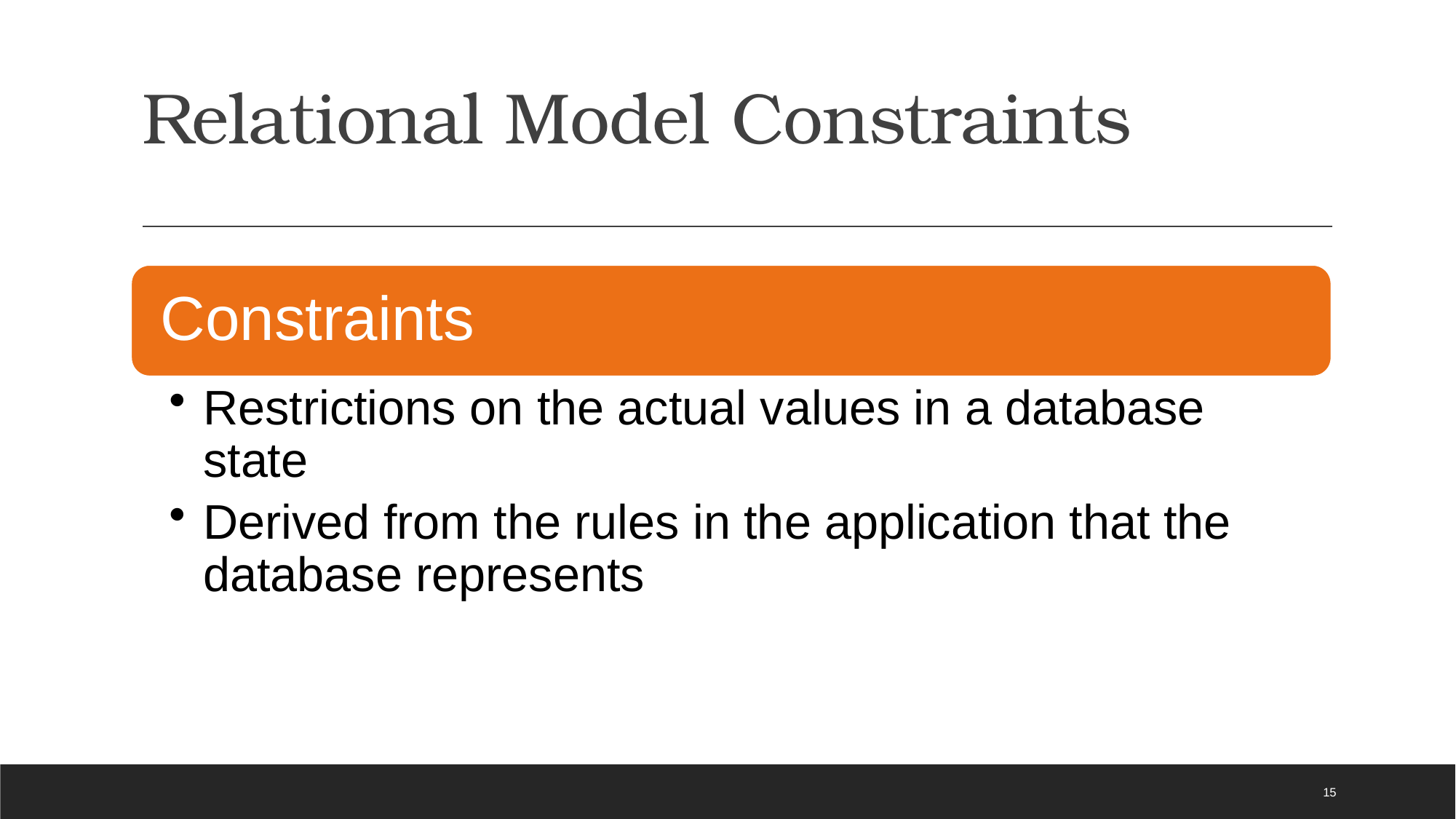

# Relational Model Constraints
Constraints
Restrictions on the actual values in a database state
Derived from the rules in the application that the database represents
15